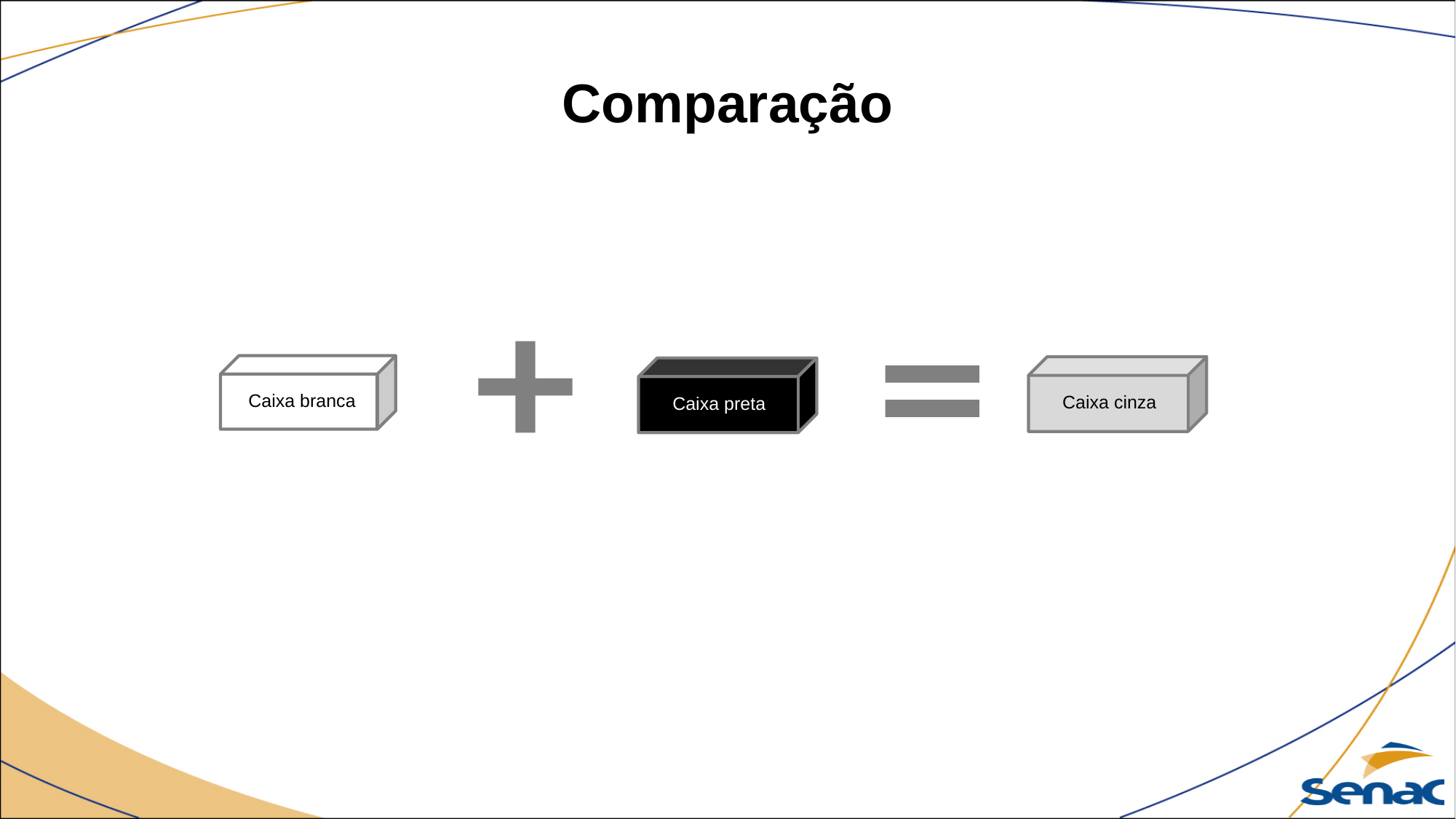

# Comparação

Caixa branca

Caixa cinza

Caixa preta